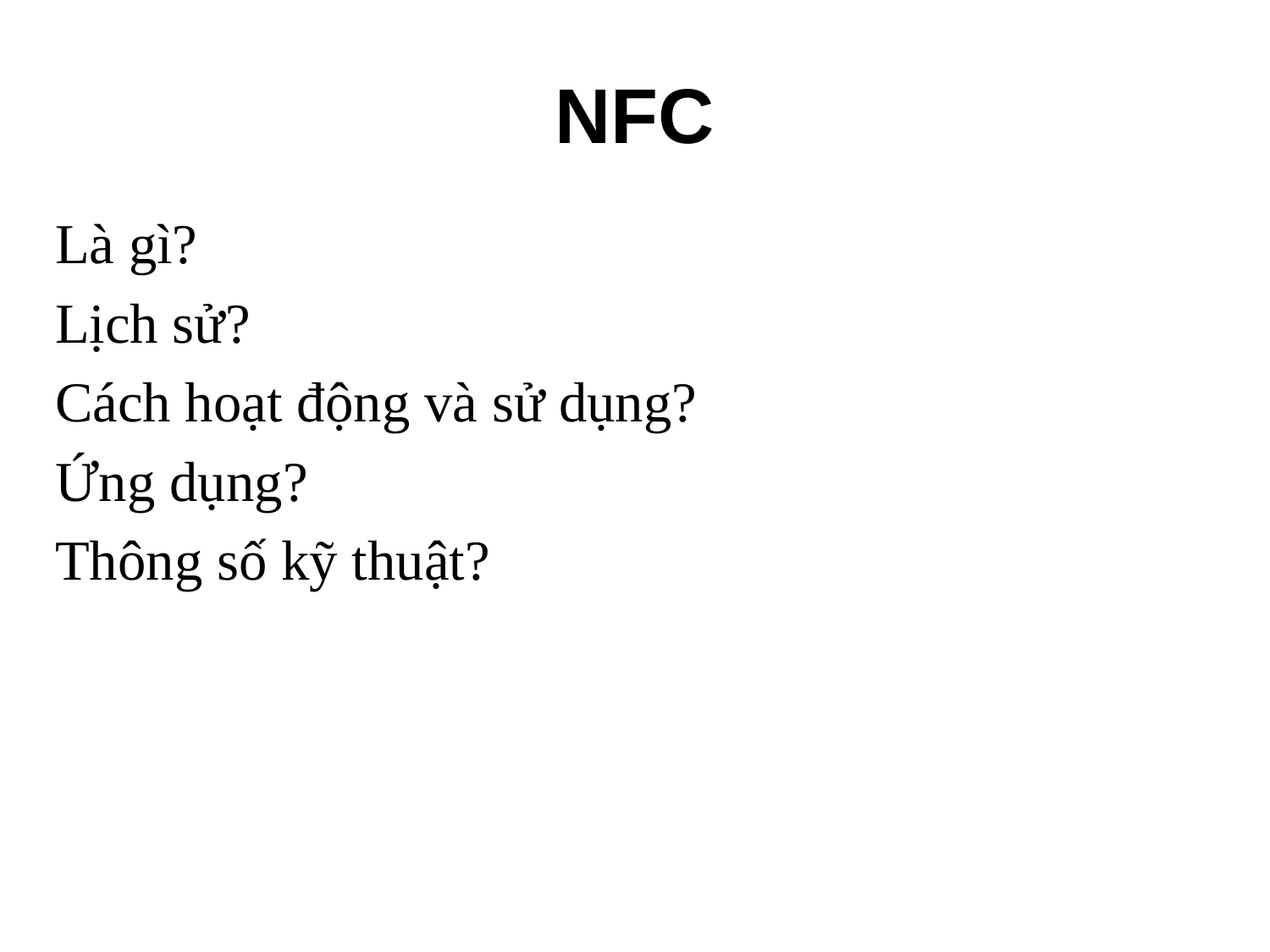

# NFC
Là gì?
Lịch sử?
Cách hoạt động và sử dụng?
Ứng dụng?
Thông số kỹ thuật?